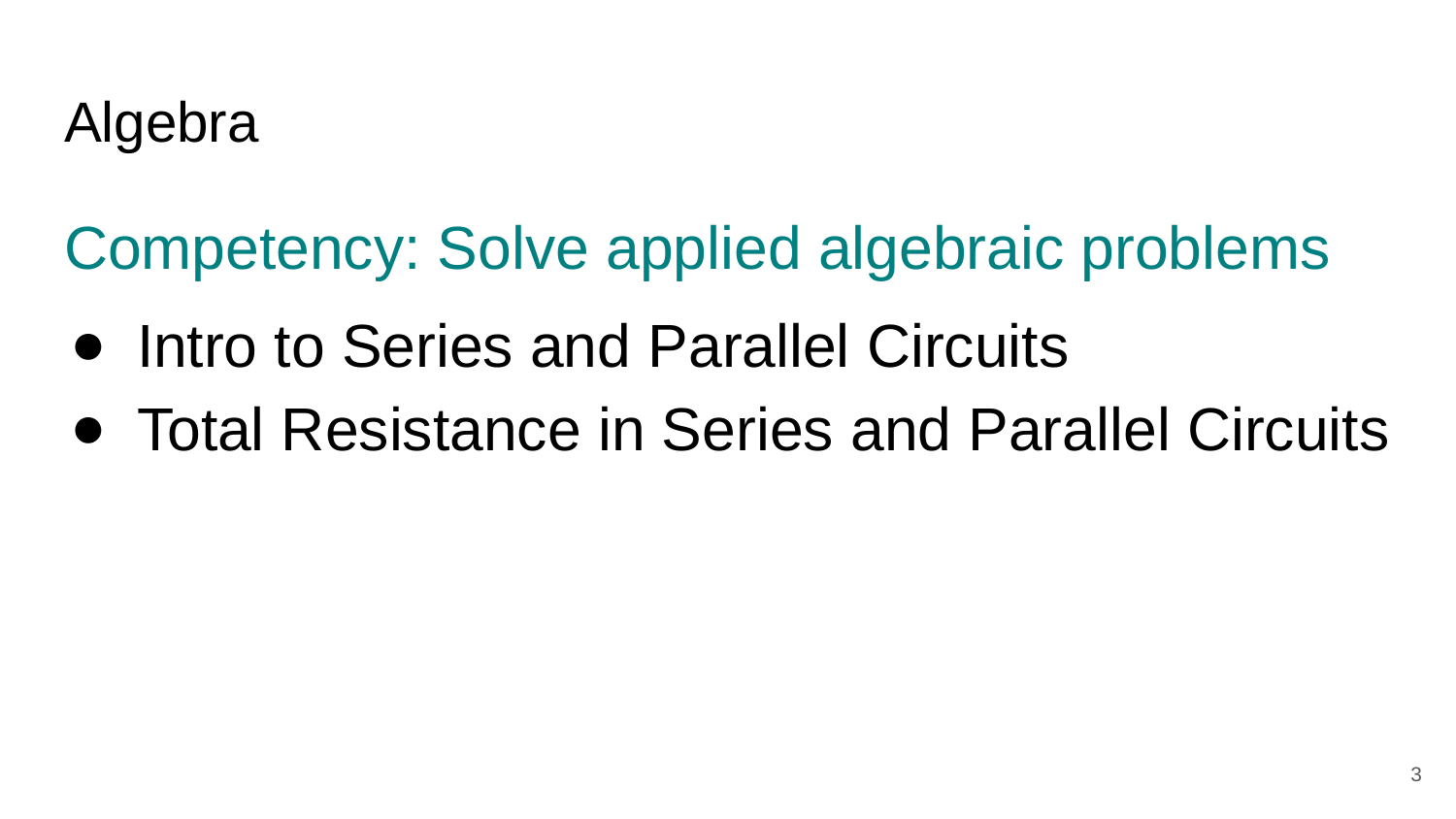

# Algebra
Competency: Solve applied algebraic problems
Intro to Series and Parallel Circuits
Total Resistance in Series and Parallel Circuits

3